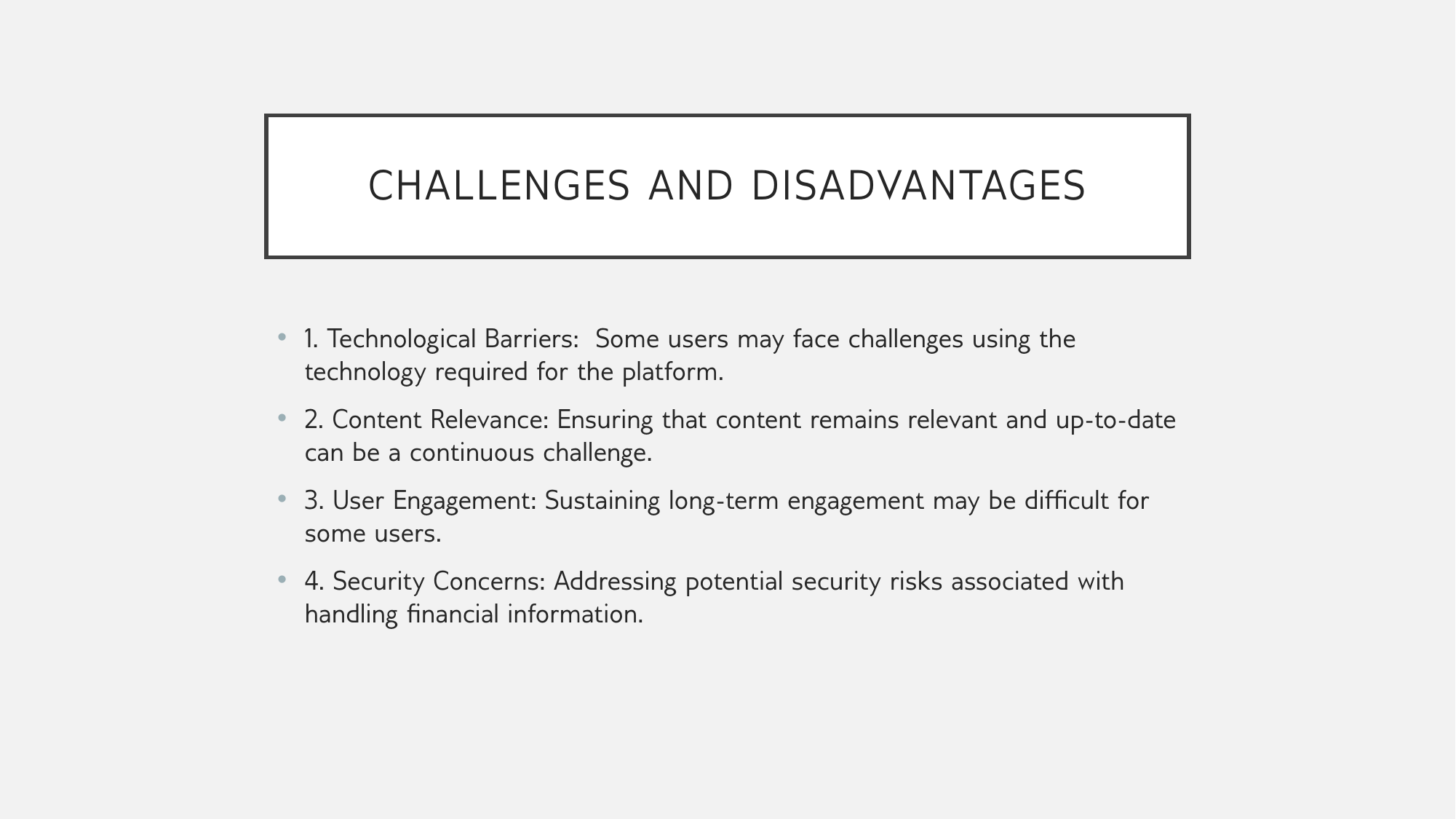

# Challenges and Disadvantages
1. Technological Barriers:  Some users may face challenges using the technology required for the platform.
2. Content Relevance: Ensuring that content remains relevant and up-to-date can be a continuous challenge.
3. User Engagement: Sustaining long-term engagement may be difficult for some users.
4. Security Concerns: Addressing potential security risks associated with handling financial information.